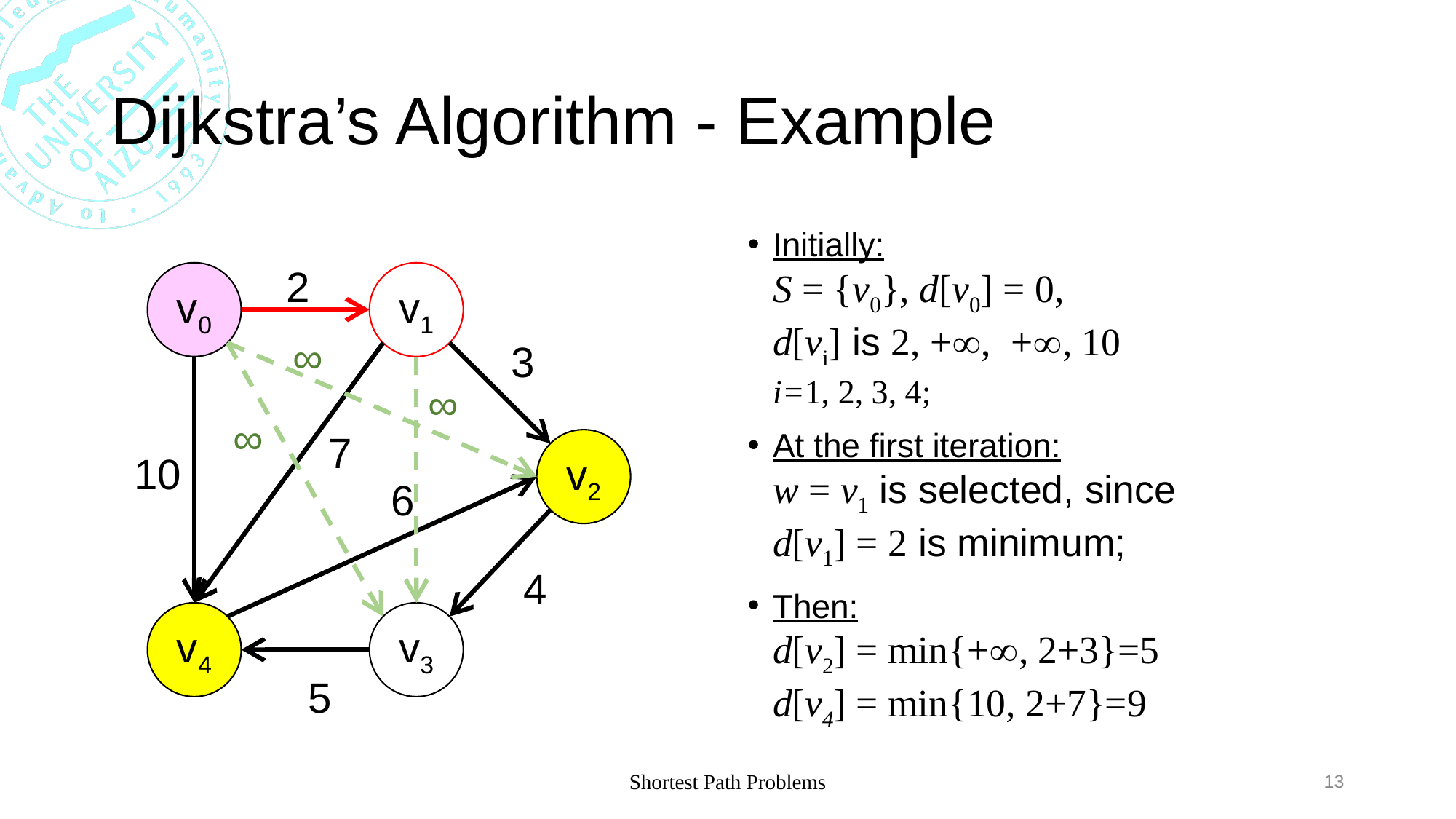

# Dijkstra’s Algorithm - Example
Initially:
S = {v0}, d[v0] = 0,
d[vi] is 2, +∞,  +∞, 10
i=1, 2, 3, 4;
At the first iteration:
w = v1 is selected, since
d[v1] = 2 is minimum;
Then:
d[v2] = min{+∞, 2+3}=5
d[v4] = min{10, 2+7}=9
2
v0
v1
∞
3
∞
∞
7
v2
10
6
4
v4
v3
5
Shortest Path Problems
13